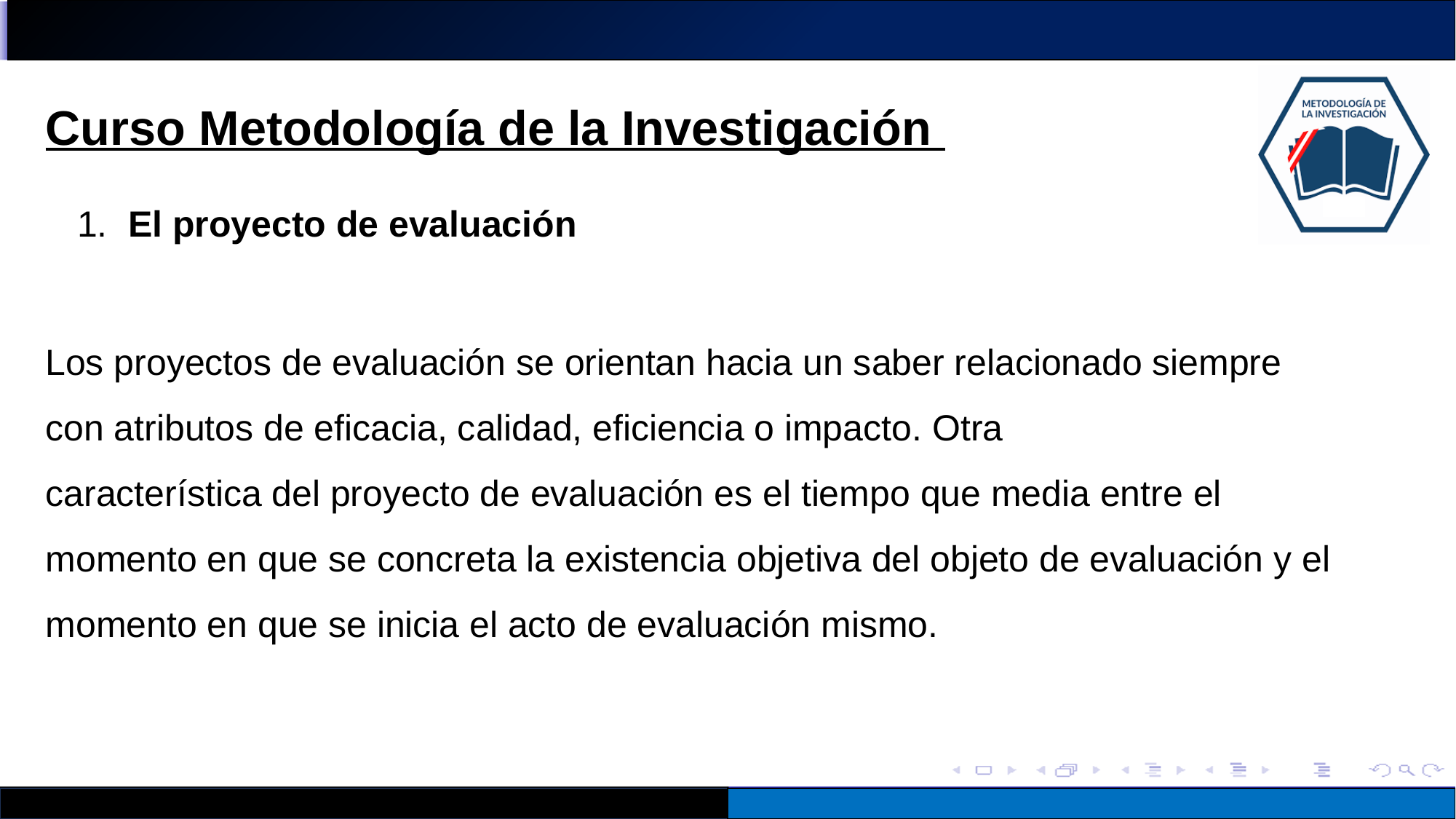

Curso Metodología de la Investigación
 El proyecto de evaluación

Los proyectos de evaluación se orientan hacia un saber relacionado siempre
con atributos de eficacia, calidad, eficiencia o impacto. Otra
característica del proyecto de evaluación es el tiempo que media entre el momento en que se concreta la existencia objetiva del objeto de evaluación y el momento en que se inicia el acto de evaluación mismo.